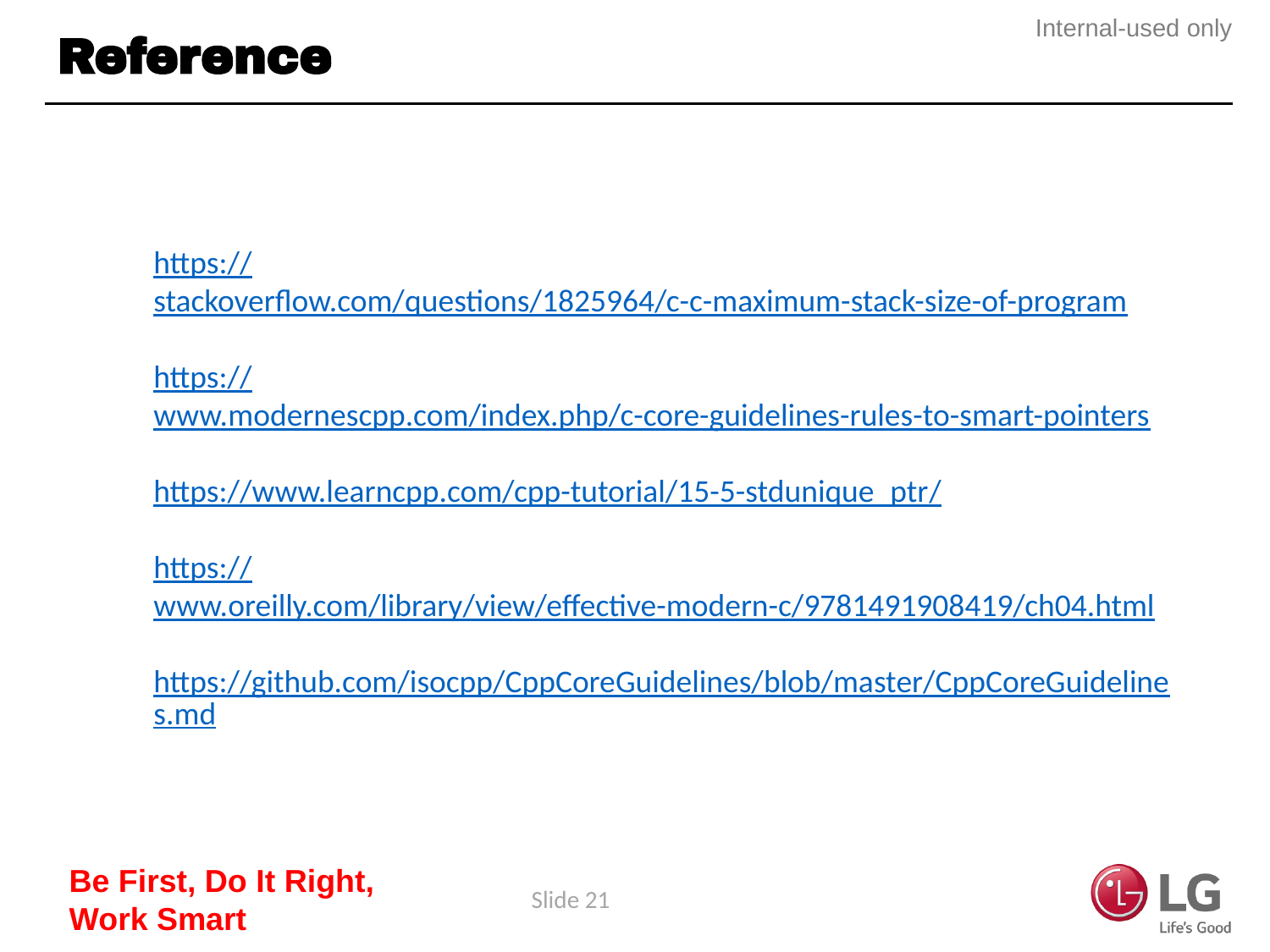

# Reference
https://stackoverflow.com/questions/1825964/c-c-maximum-stack-size-of-program

https://www.modernescpp.com/index.php/c-core-guidelines-rules-to-smart-pointers

https://www.learncpp.com/cpp-tutorial/15-5-stdunique_ptr/

https://www.oreilly.com/library/view/effective-modern-c/9781491908419/ch04.html

https://github.com/isocpp/CppCoreGuidelines/blob/master/CppCoreGuidelines.md